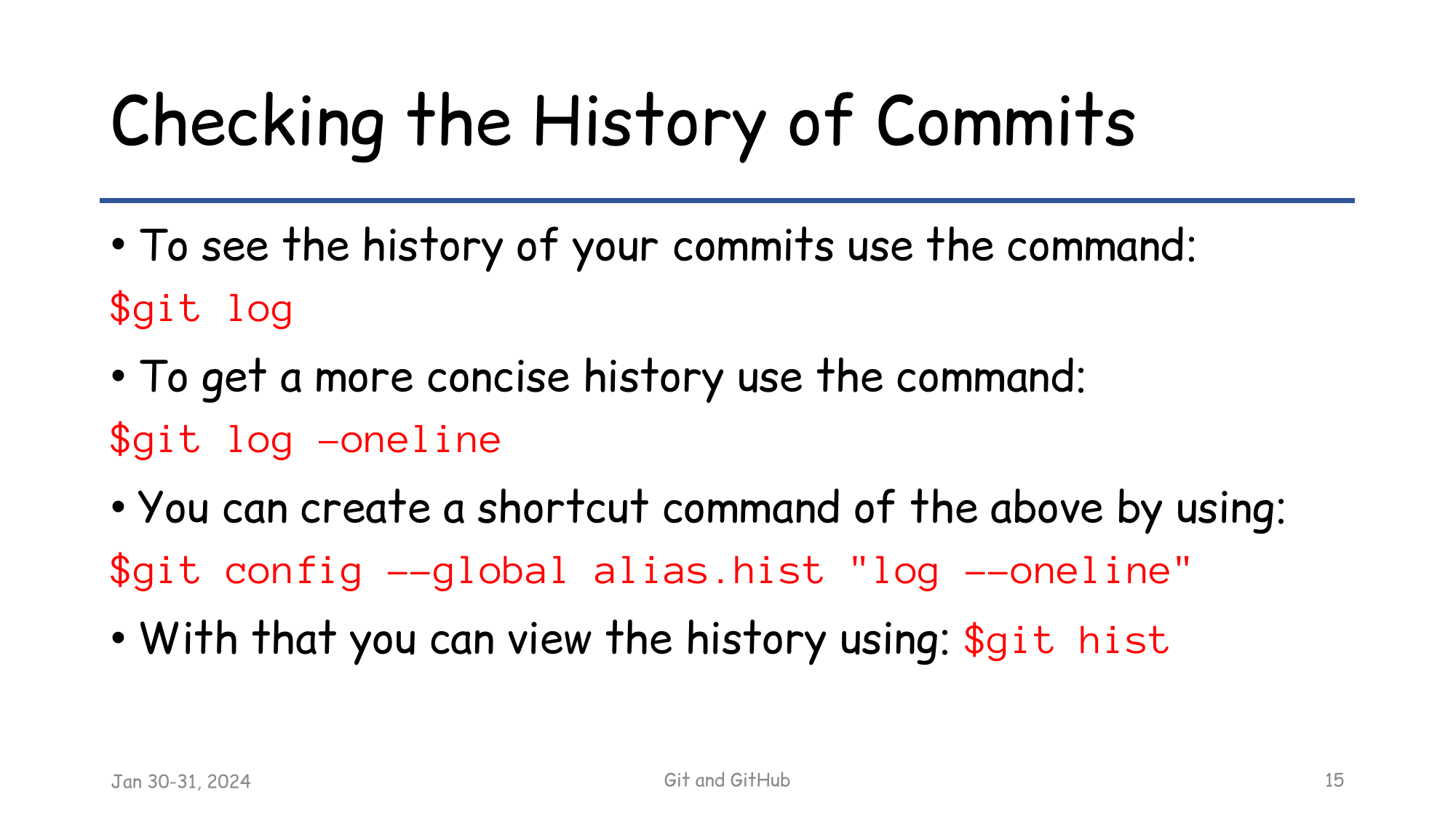

# Checking the History of Commits
To see the history of your commits use the command:
$git log
To get a more concise history use the command:
$git log –oneline
You can create a shortcut command of the above by using:
$git config --global alias.hist "log --oneline"
With that you can view the history using: $git hist
Jan 30-31, 2024
Git and GitHub
15